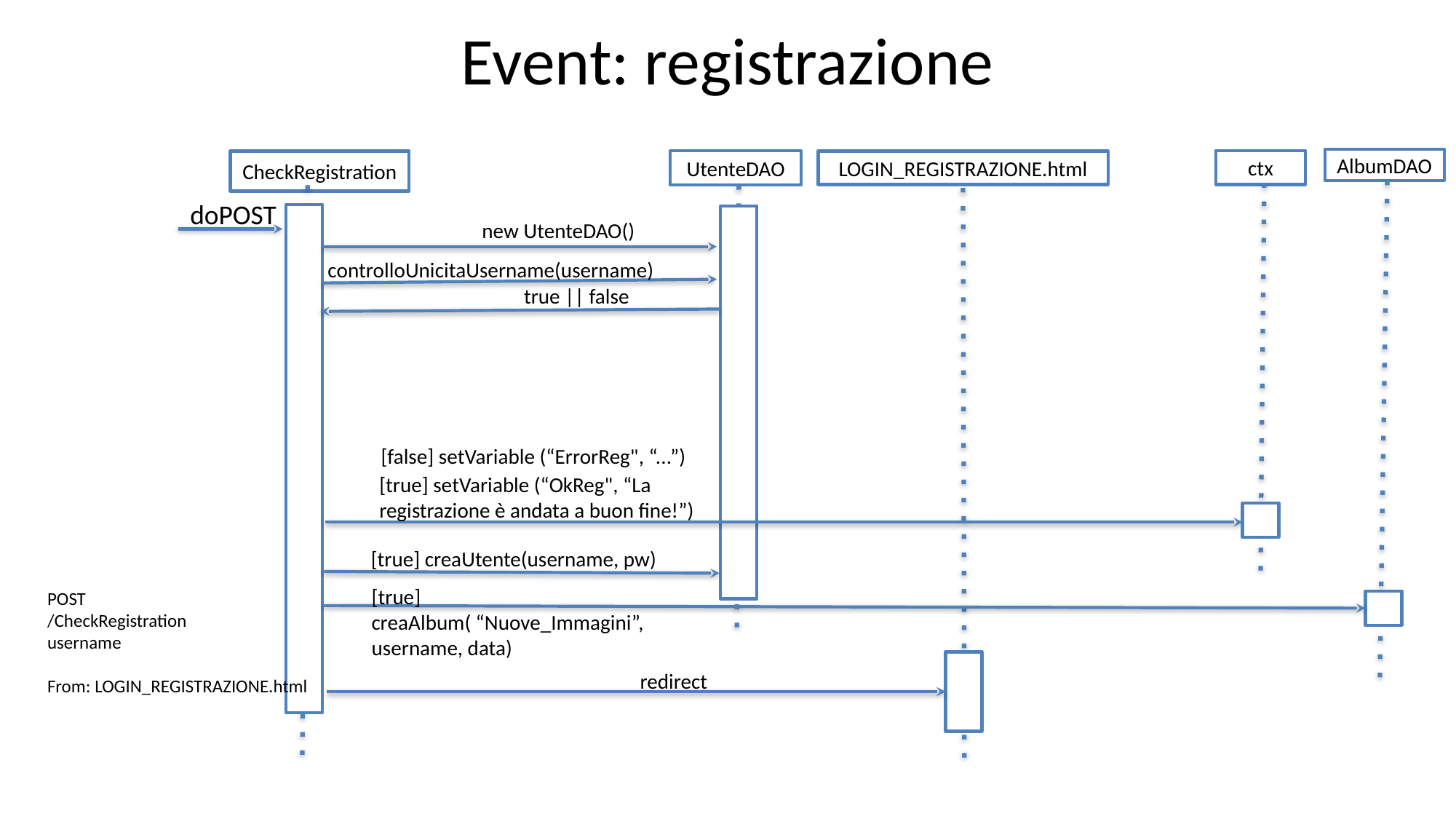

Event: registrazione
AlbumDAO
ctx
UtenteDAO
LOGIN_REGISTRAZIONE.html
CheckRegistration
doPOST

new UtenteDAO()
controlloUnicitaUsername(username)
true || false
[false] setVariable (“ErrorReg", “...”)
[true] setVariable (“OkReg", “La registrazione è andata a buon fine!”)

[true] creaUtente(username, pw)
[true]
creaAlbum( “Nuove_Immagini”,
username, data)
POST
/CheckRegistration
username

From: LOGIN_REGISTRAZIONE.html

redirect